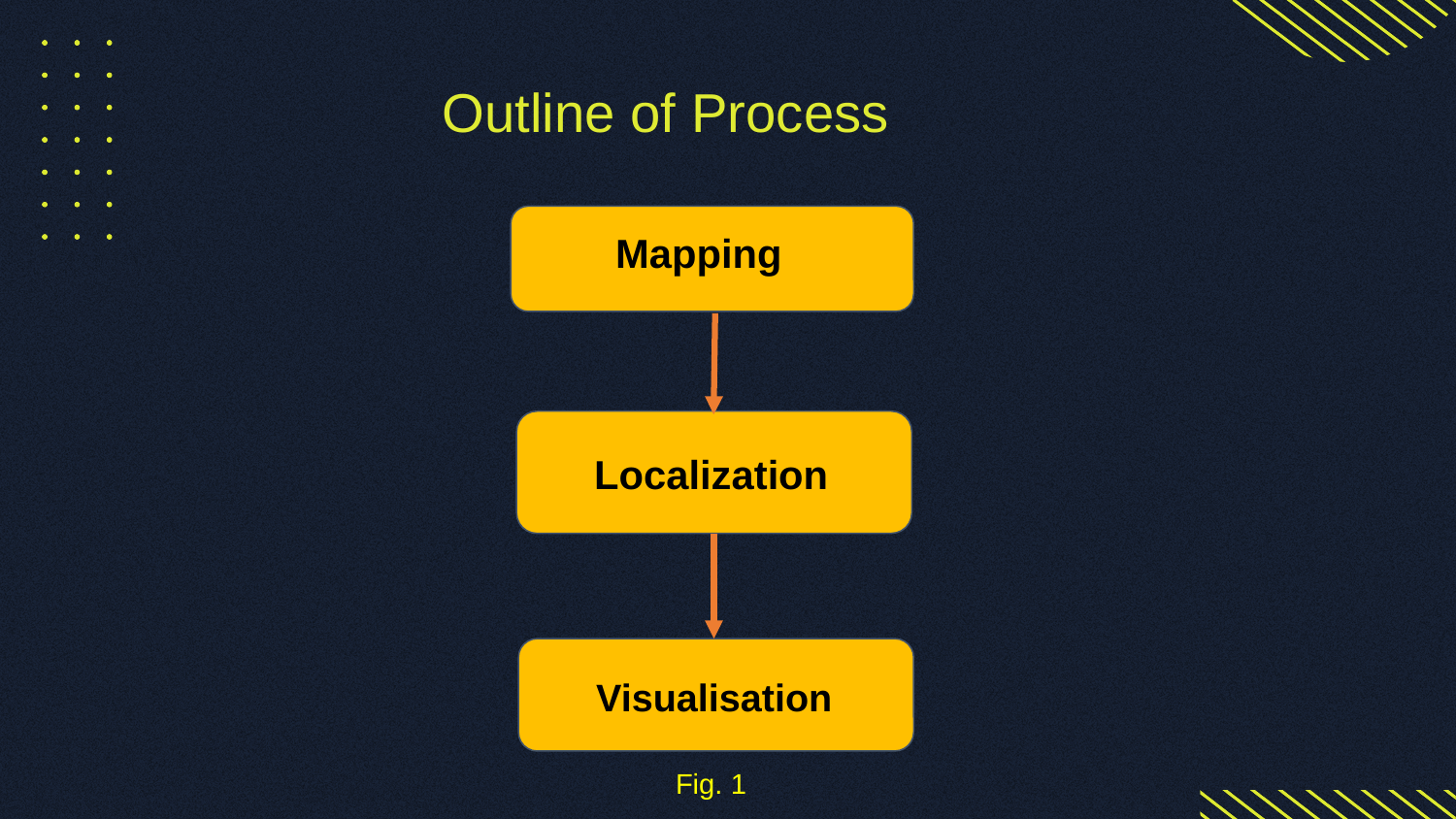

Outline of Process

Mapping

Localization

 Visualisation
Fig. 1